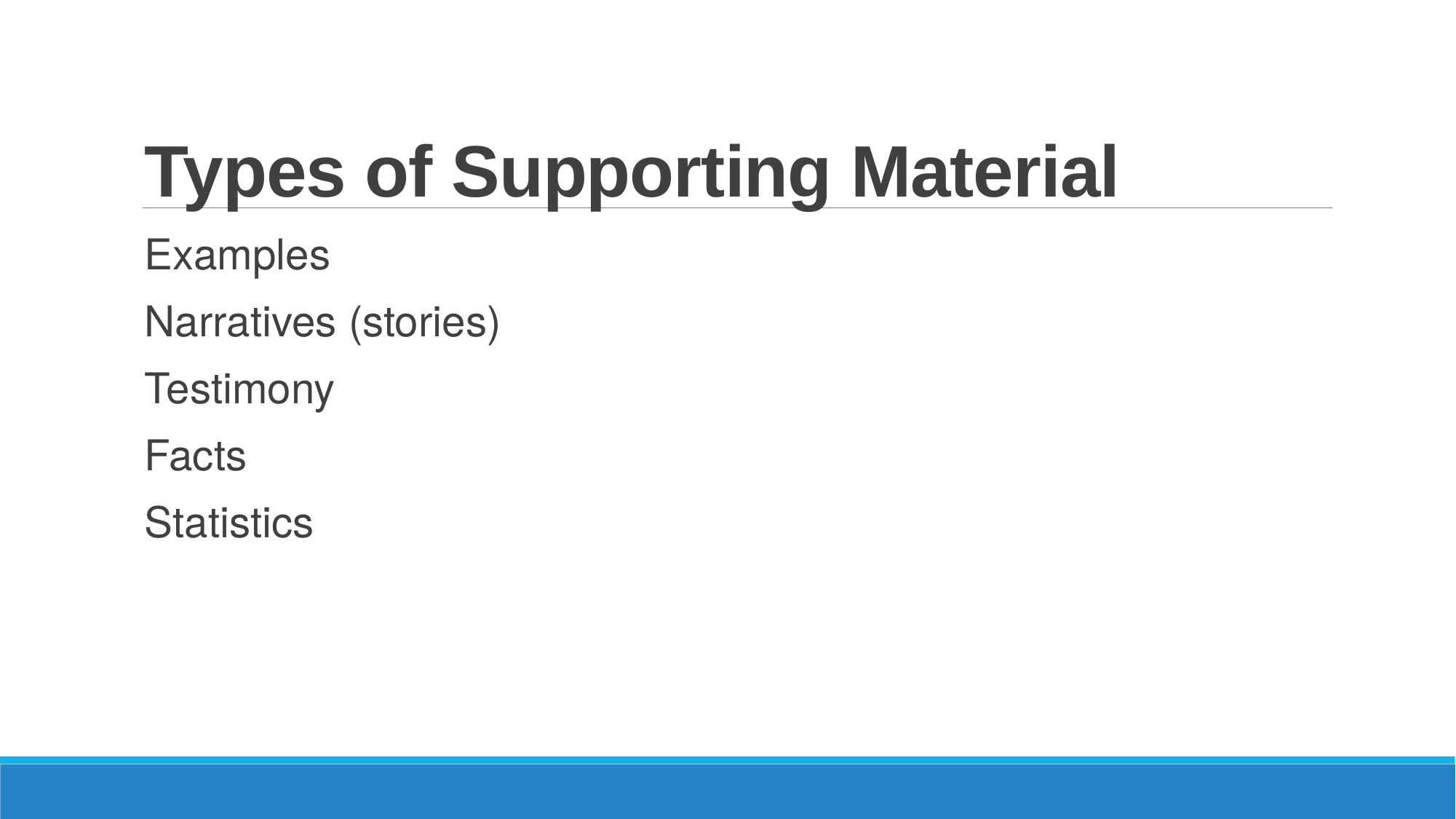

# Types of Supporting Material
Examples
Narratives (stories)
Testimony
Facts
Statistics